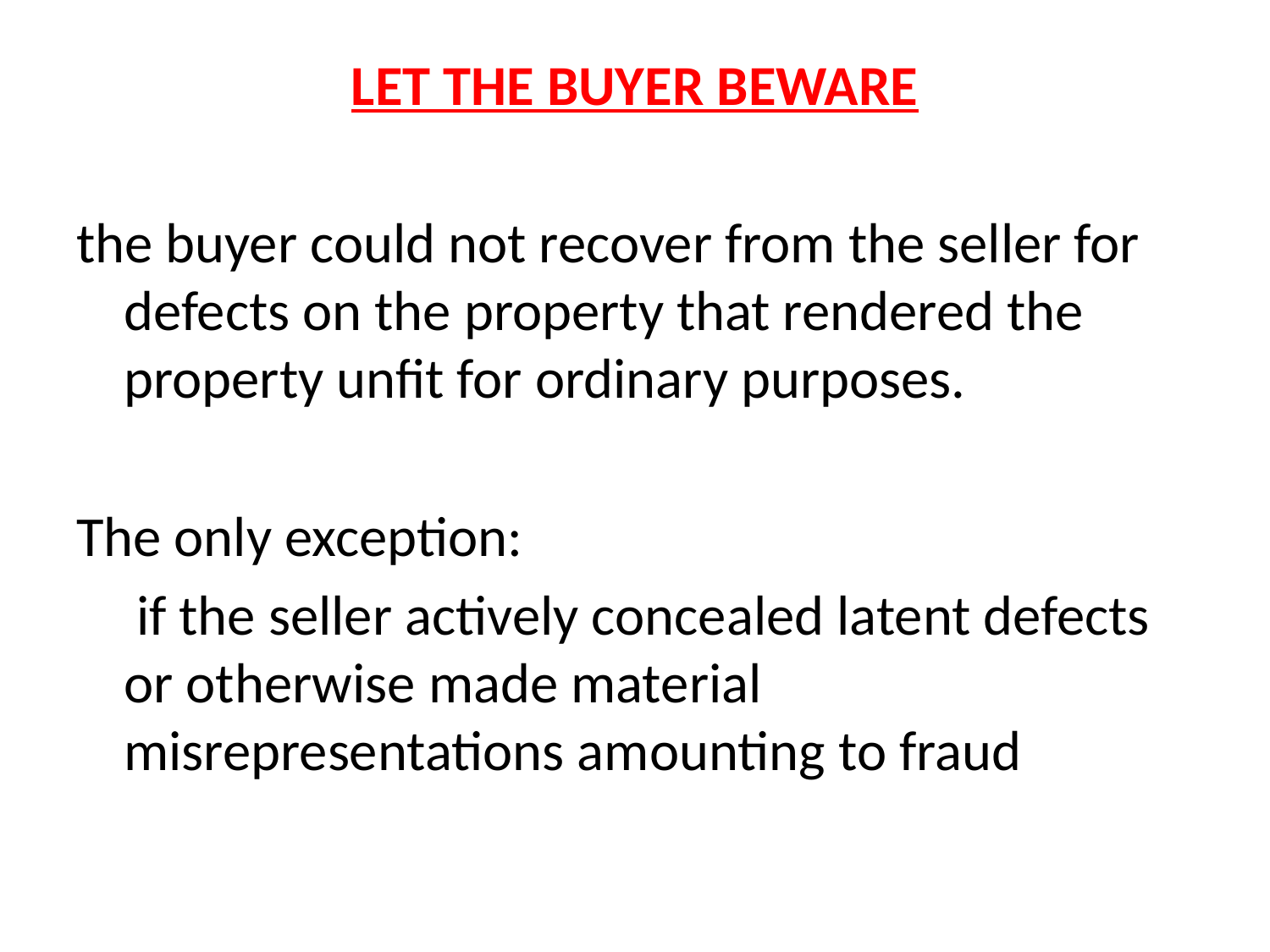

LET THE BUYER BEWARE

the buyer could not recover from the seller for defects on the property that rendered the property unfit for ordinary purposes.

The only exception:
	 if the seller actively concealed latent defects or otherwise made material misrepresentations amounting to fraud